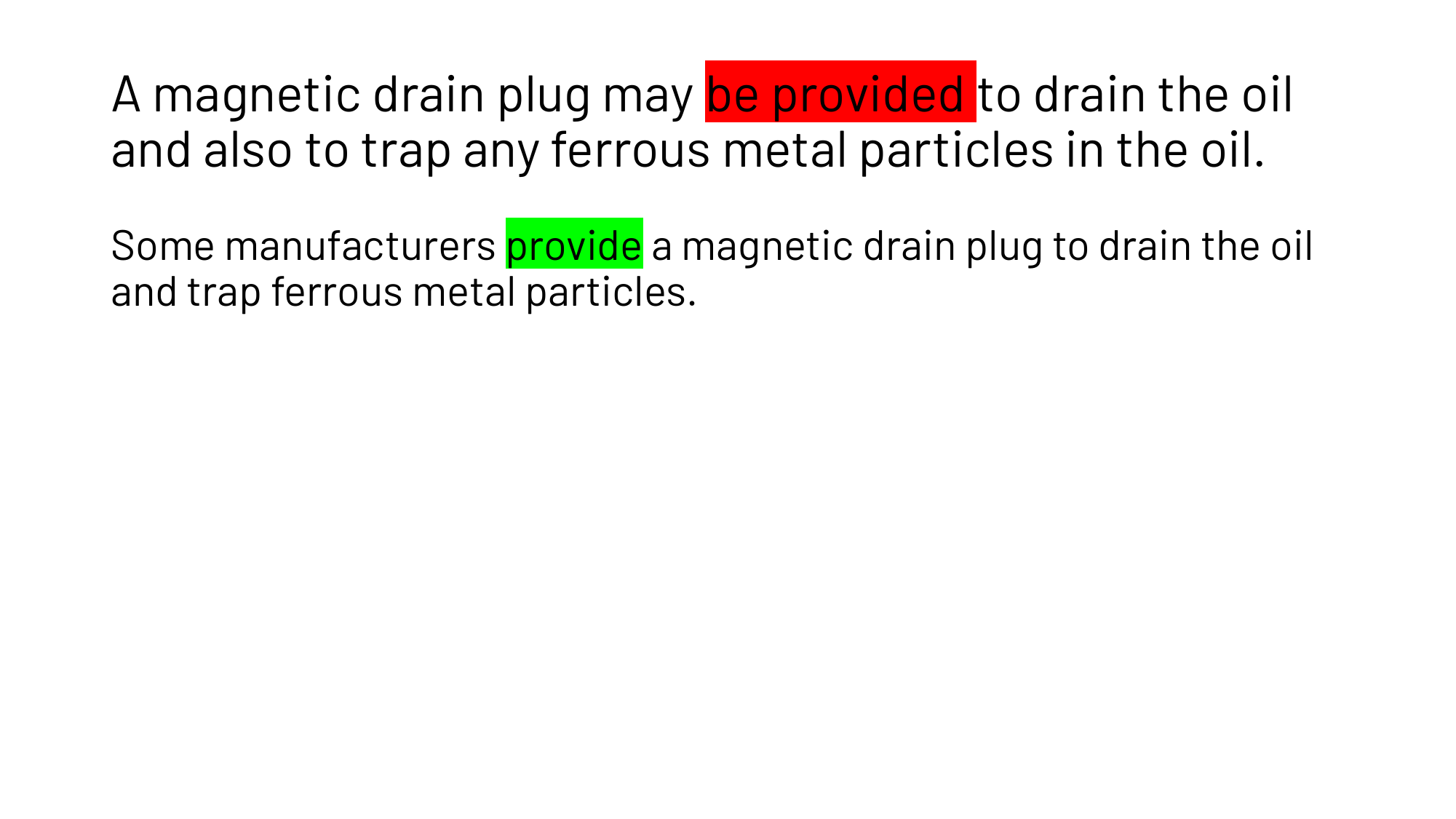

# A magnetic drain plug may be provided to drain the oil and also to trap any ferrous metal particles in the oil.
Some manufacturers provide a magnetic drain plug to drain the oil and trap ferrous metal particles.